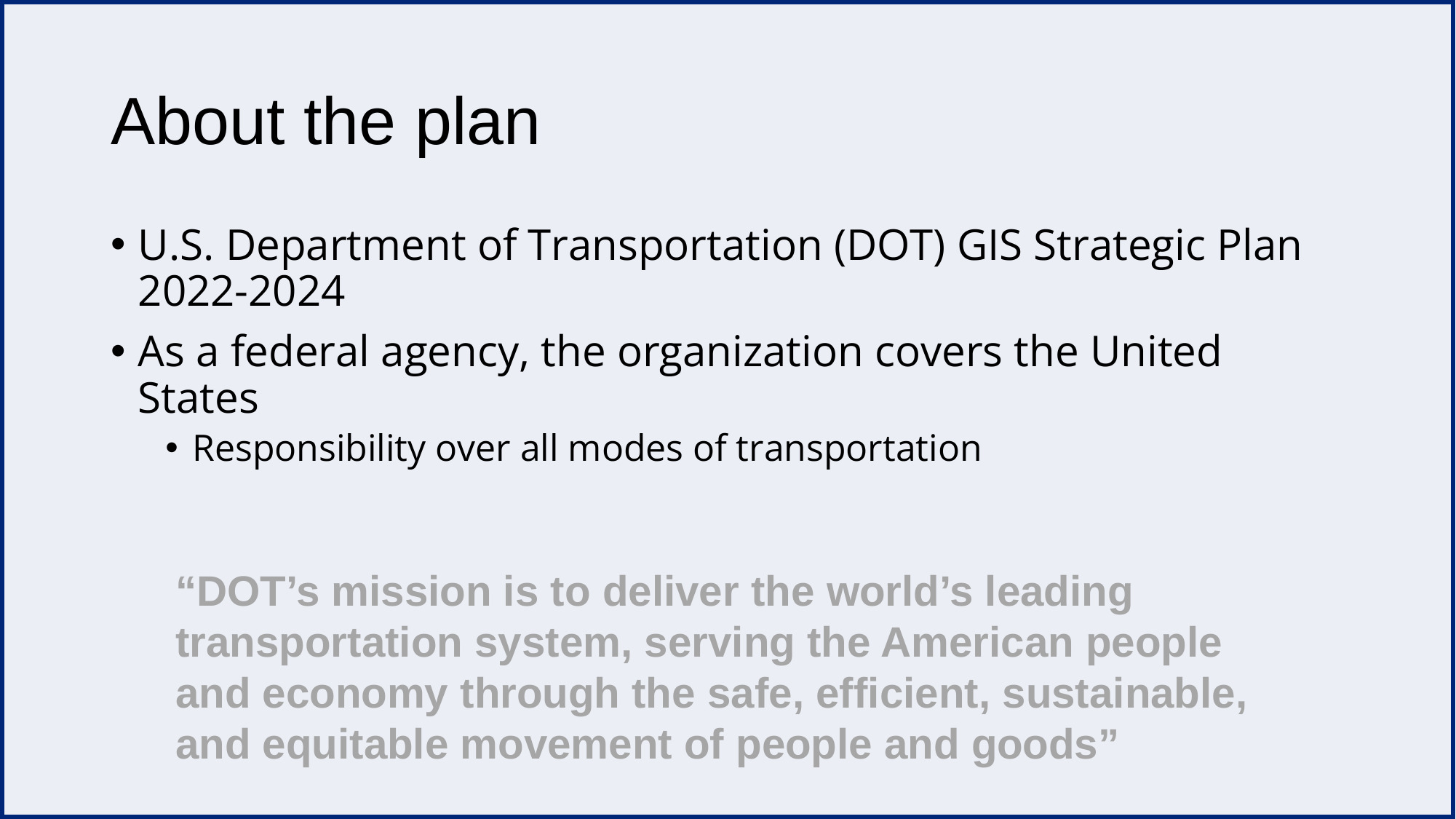

# About the plan
U.S. Department of Transportation (DOT) GIS Strategic Plan 2022-2024
As a federal agency, the organization covers the United States
Responsibility over all modes of transportation

“DOT’s mission is to deliver the world’s leading transportation system, serving the American people and economy through the safe, efficient, sustainable, and equitable movement of people and goods”